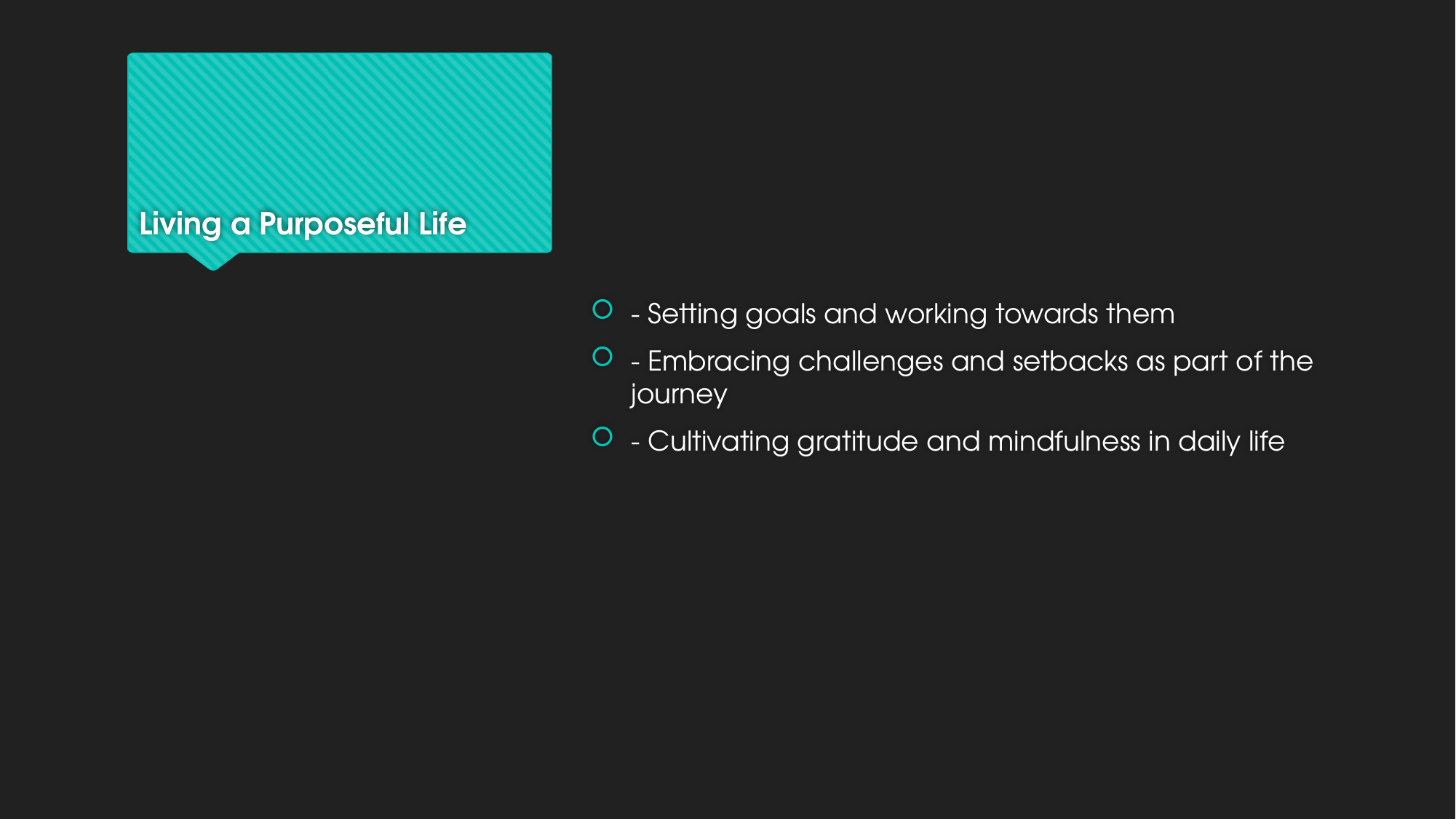

# Living a Purposeful Life
- Setting goals and working towards them
- Embracing challenges and setbacks as part of the journey
- Cultivating gratitude and mindfulness in daily life